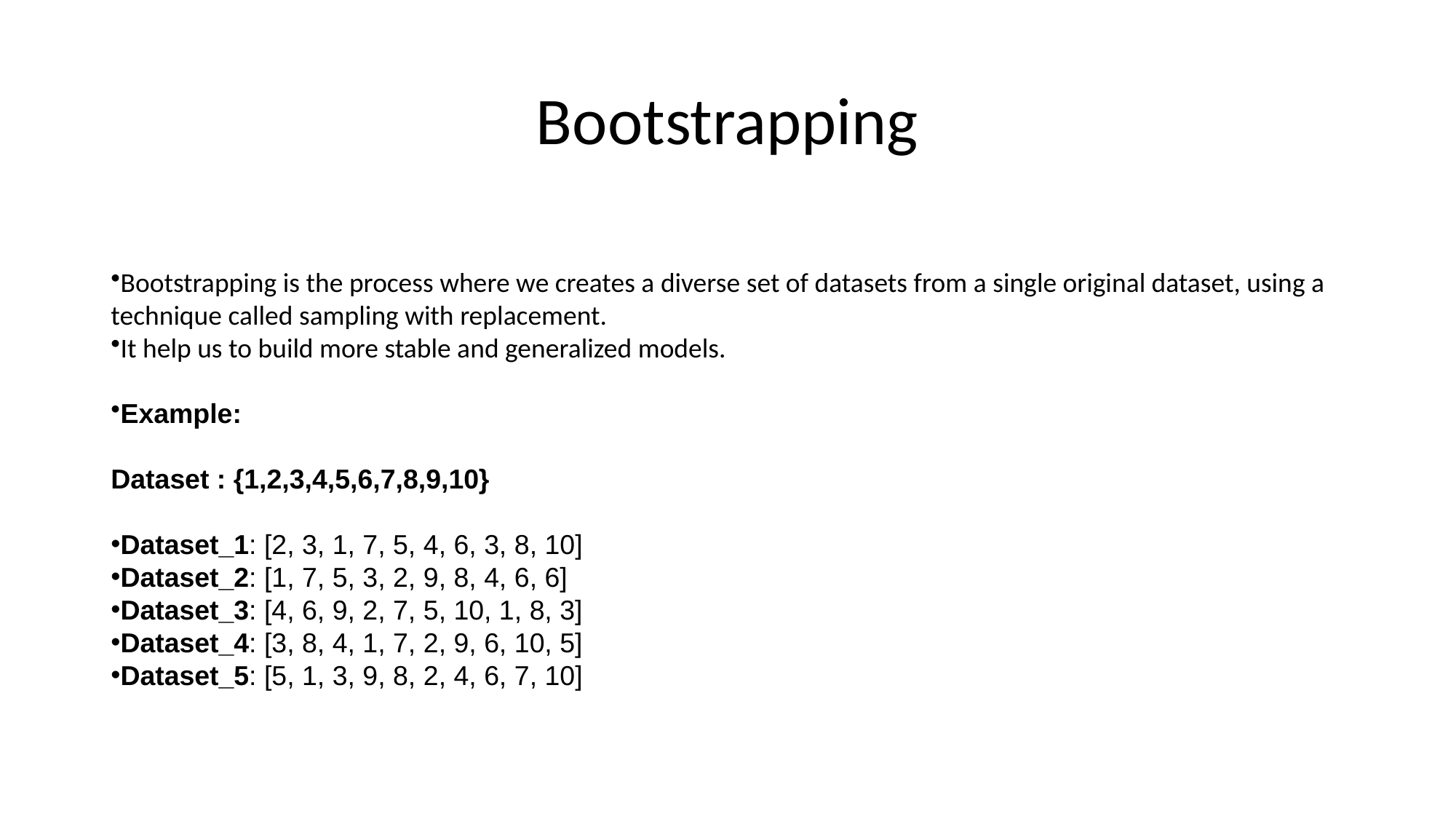

# Bootstrapping
Bootstrapping is the process where we creates a diverse set of datasets from a single original dataset, using a technique called sampling with replacement.
It help us to build more stable and generalized models.

Example:

Dataset : {1,2,3,4,5,6,7,8,9,10}

Dataset_1: [2, 3, 1, 7, 5, 4, 6, 3, 8, 10]
Dataset_2: [1, 7, 5, 3, 2, 9, 8, 4, 6, 6]
Dataset_3: [4, 6, 9, 2, 7, 5, 10, 1, 8, 3]
Dataset_4: [3, 8, 4, 1, 7, 2, 9, 6, 10, 5]
Dataset_5: [5, 1, 3, 9, 8, 2, 4, 6, 7, 10]